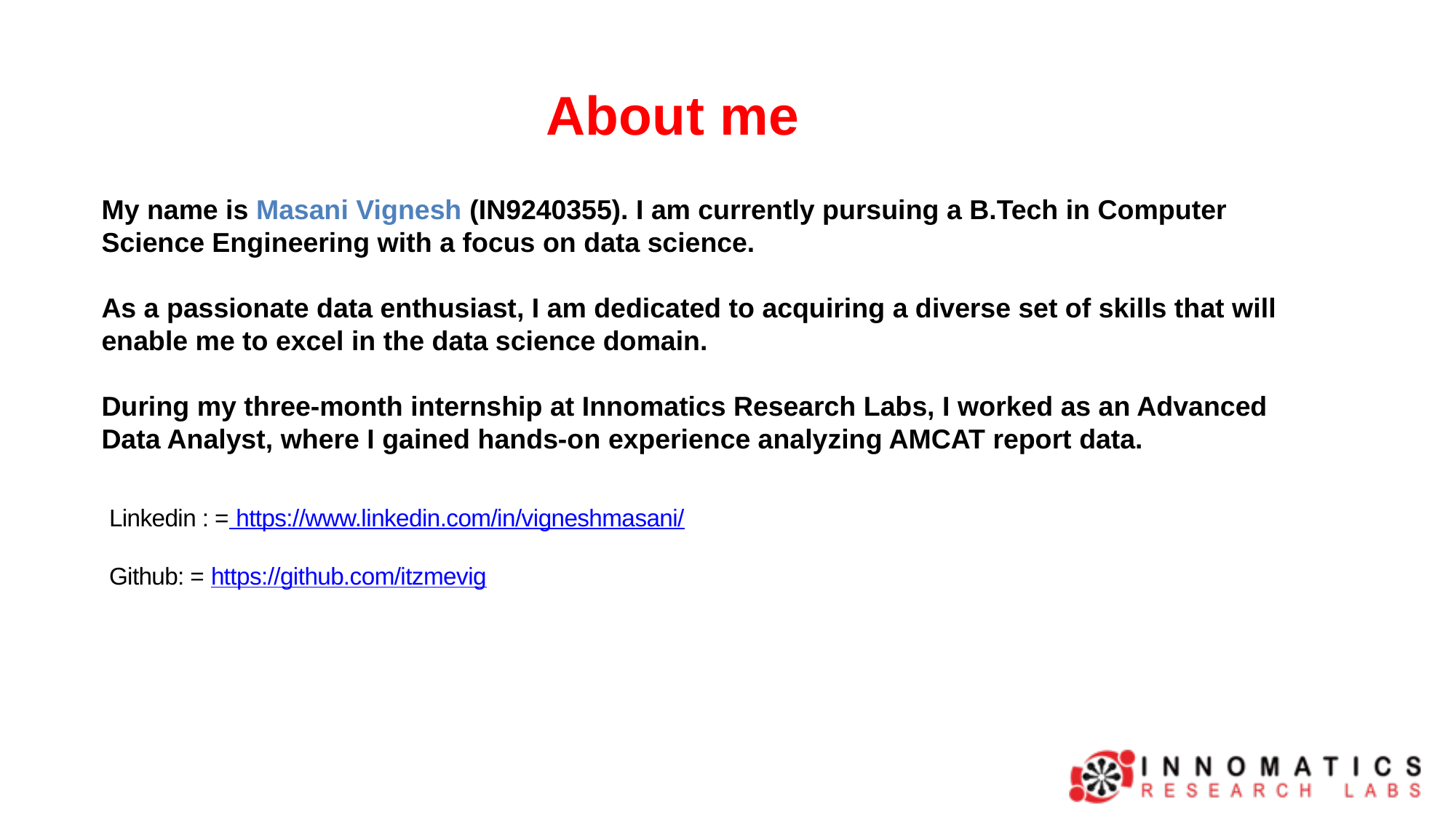

About me

My name is Masani Vignesh (IN9240355). I am currently pursuing a B.Tech in Computer Science Engineering with a focus on data science.

As a passionate data enthusiast, I am dedicated to acquiring a diverse set of skills that will enable me to excel in the data science domain.

During my three-month internship at Innomatics Research Labs, I worked as an Advanced Data Analyst, where I gained hands-on experience analyzing AMCAT report data.
Linkedin : = https://www.linkedin.com/in/vigneshmasani/
Github: = https://github.com/itzmevig